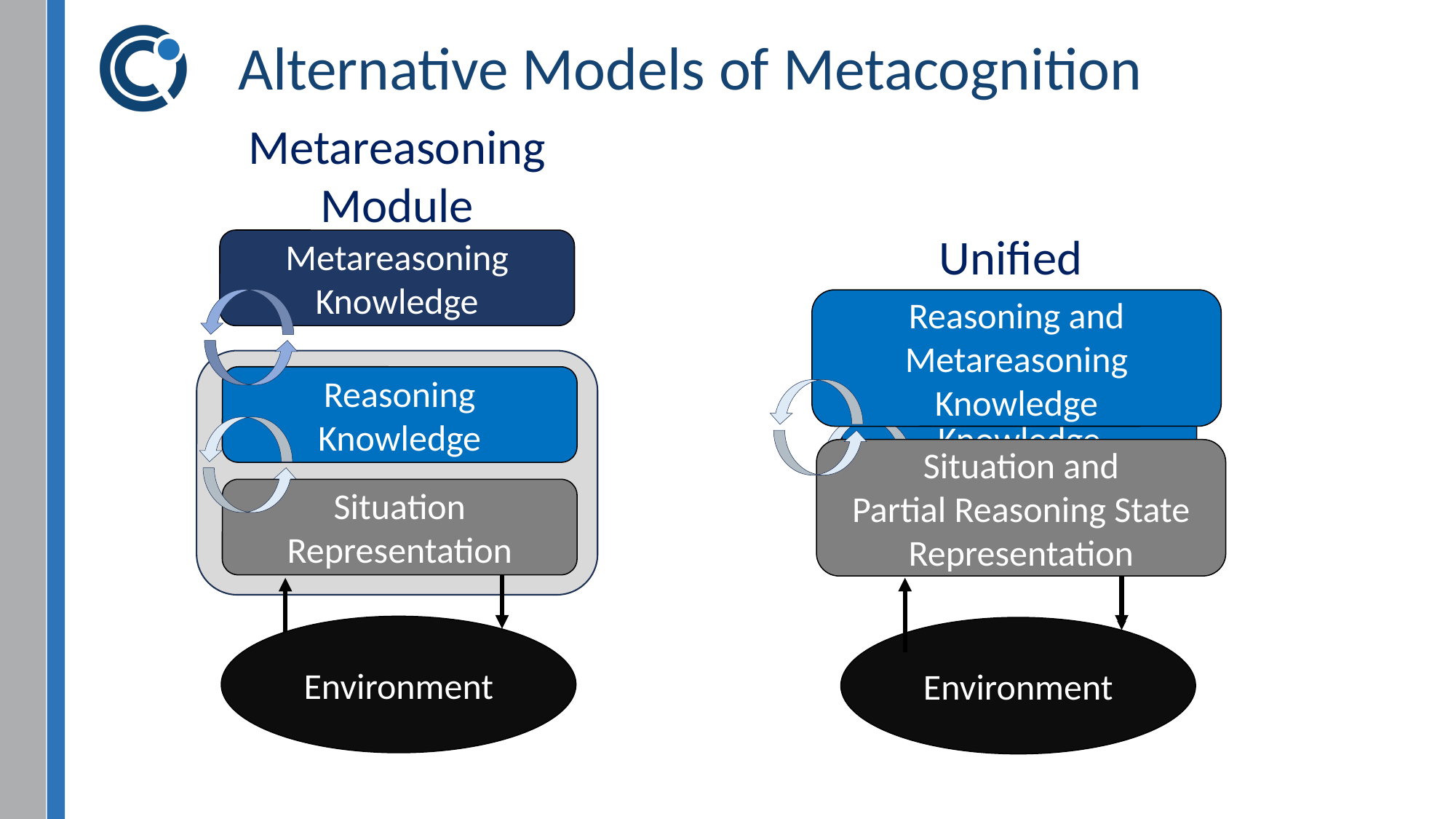

# Alternative Models of Metacognition
Metareasoning Module
Unified
Metareasoning
Knowledge

Reasoning and Metareasoning
Knowledge

Situation and
Partial Reasoning State
 Representation

Reasoning
Knowledge

Situation
 Representation
Environment
Reasoning
Knowledge

Situation
 Representation
Environment